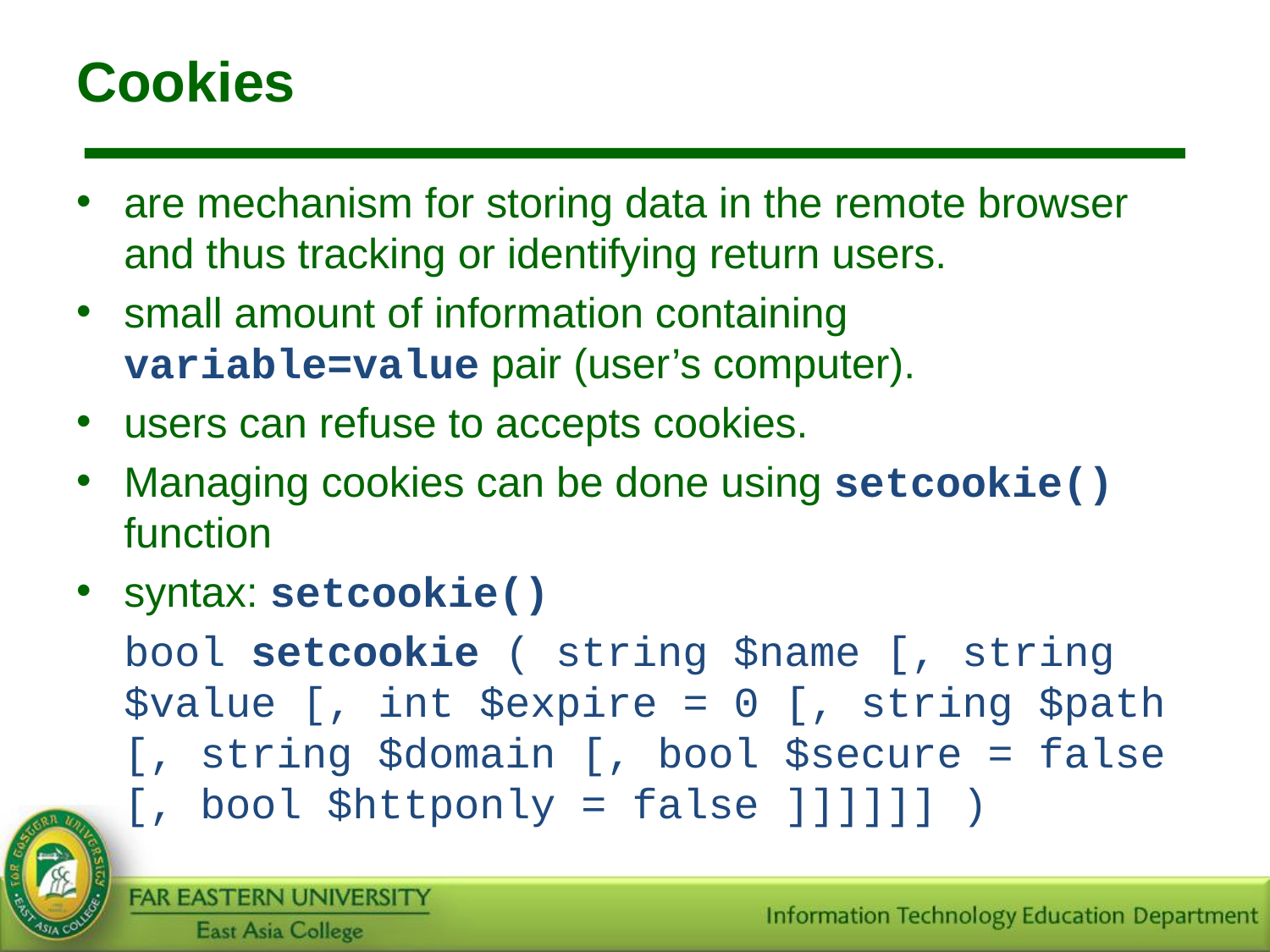

# Cookies
are mechanism for storing data in the remote browser and thus tracking or identifying return users.
small amount of information containing variable=value pair (user’s computer).
users can refuse to accepts cookies.
Managing cookies can be done using setcookie() function
syntax: setcookie()
	bool setcookie ( string $name [, string $value [, int $expire = 0 [, string $path [, string $domain [, bool $secure = false [, bool $httponly = false ]]]]]] )